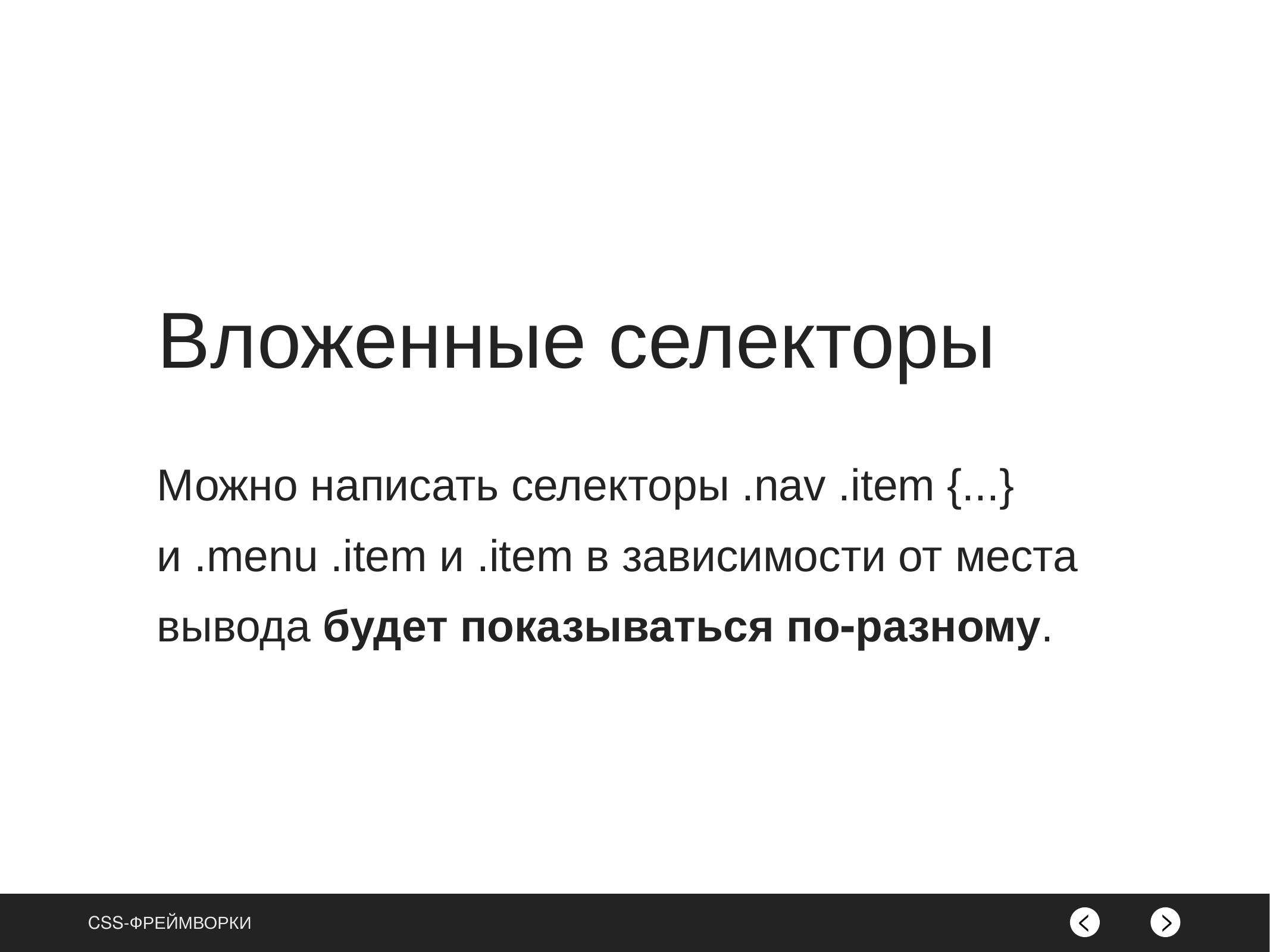

# Вложенные селекторы
Можно написать селекторы .nav .item {...} и .menu .item и .item в зависимости от места вывода будет показываться по-разному.
css-фреймворки
26